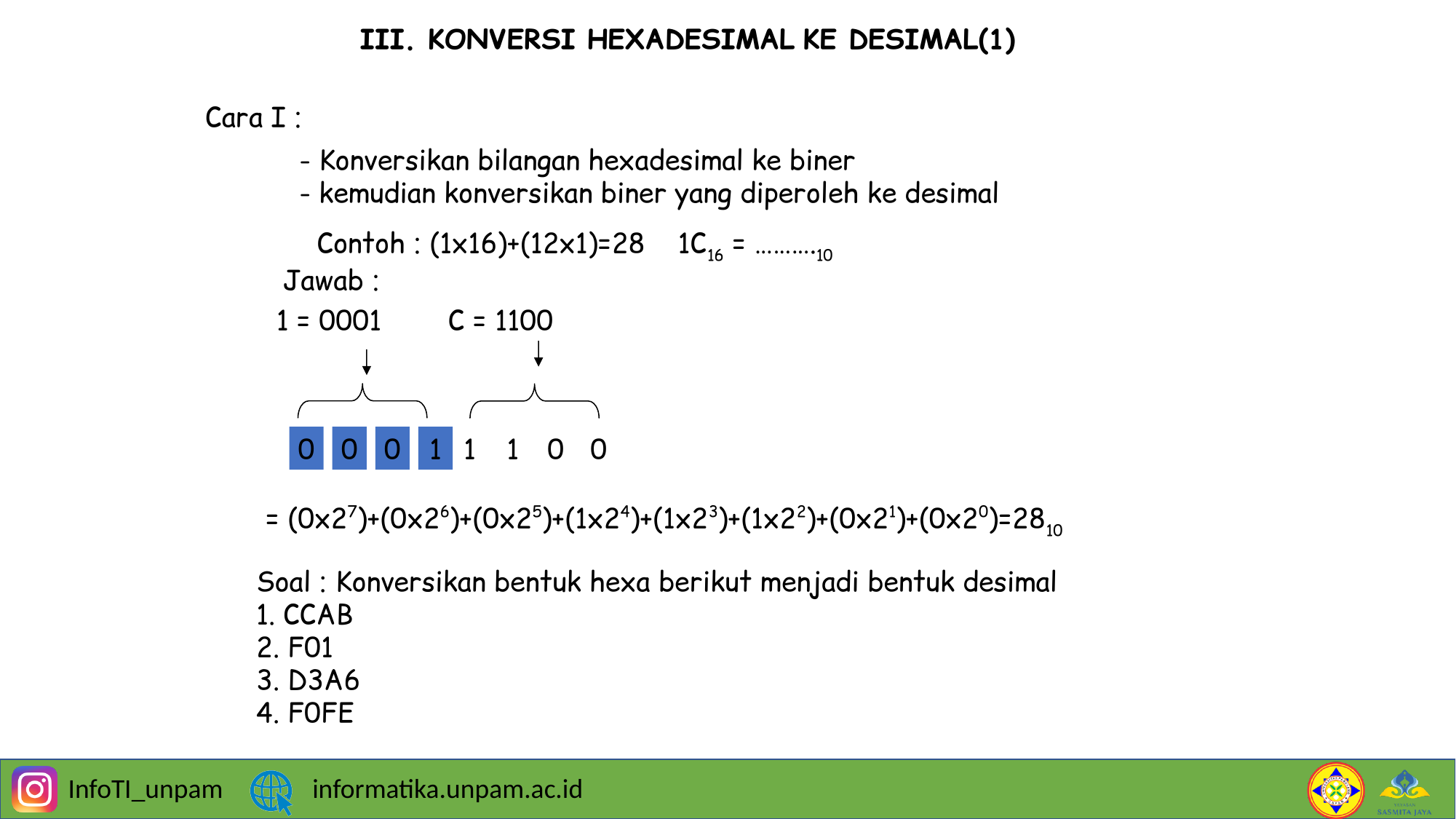

7
III. KONVERSI HEXADESIMAL KE DESIMAL(1)
Cara I :
- Konversikan bilangan hexadesimal ke biner
- kemudian konversikan biner yang diperoleh ke desimal
Contoh : (1x16)+(12x1)=28    1C16 = ……….10
Jawab :
1 = 0001
C = 1100

0
0
0
1
1
1
0
0
= (0x27)+(0x26)+(0x25)+(1x24)+(1x23)+(1x22)+(0x21)+(0x20)=2810
Soal : Konversikan bentuk hexa berikut menjadi bentuk desimal
1. CCAB
2. F01
3. D3A6
4. F0FE